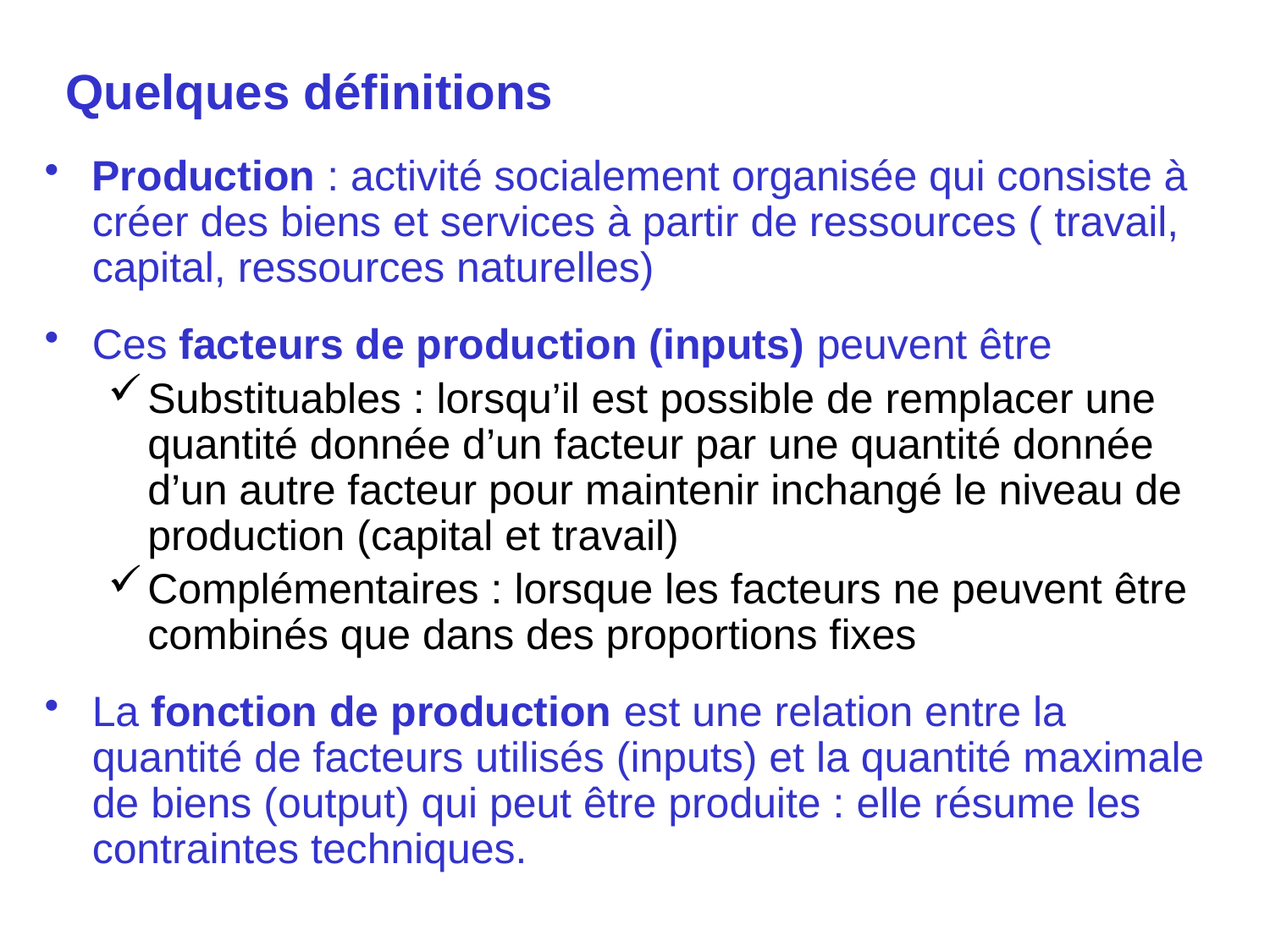

# Quelques définitions
Production : activité socialement organisée qui consiste à créer des biens et services à partir de ressources ( travail, capital, ressources naturelles)

Ces facteurs de production (inputs) peuvent être
Substituables : lorsqu’il est possible de remplacer une quantité donnée d’un facteur par une quantité donnée d’un autre facteur pour maintenir inchangé le niveau de production (capital et travail)
Complémentaires : lorsque les facteurs ne peuvent être combinés que dans des proportions fixes

La fonction de production est une relation entre la quantité de facteurs utilisés (inputs) et la quantité maximale de biens (output) qui peut être produite : elle résume les contraintes techniques.